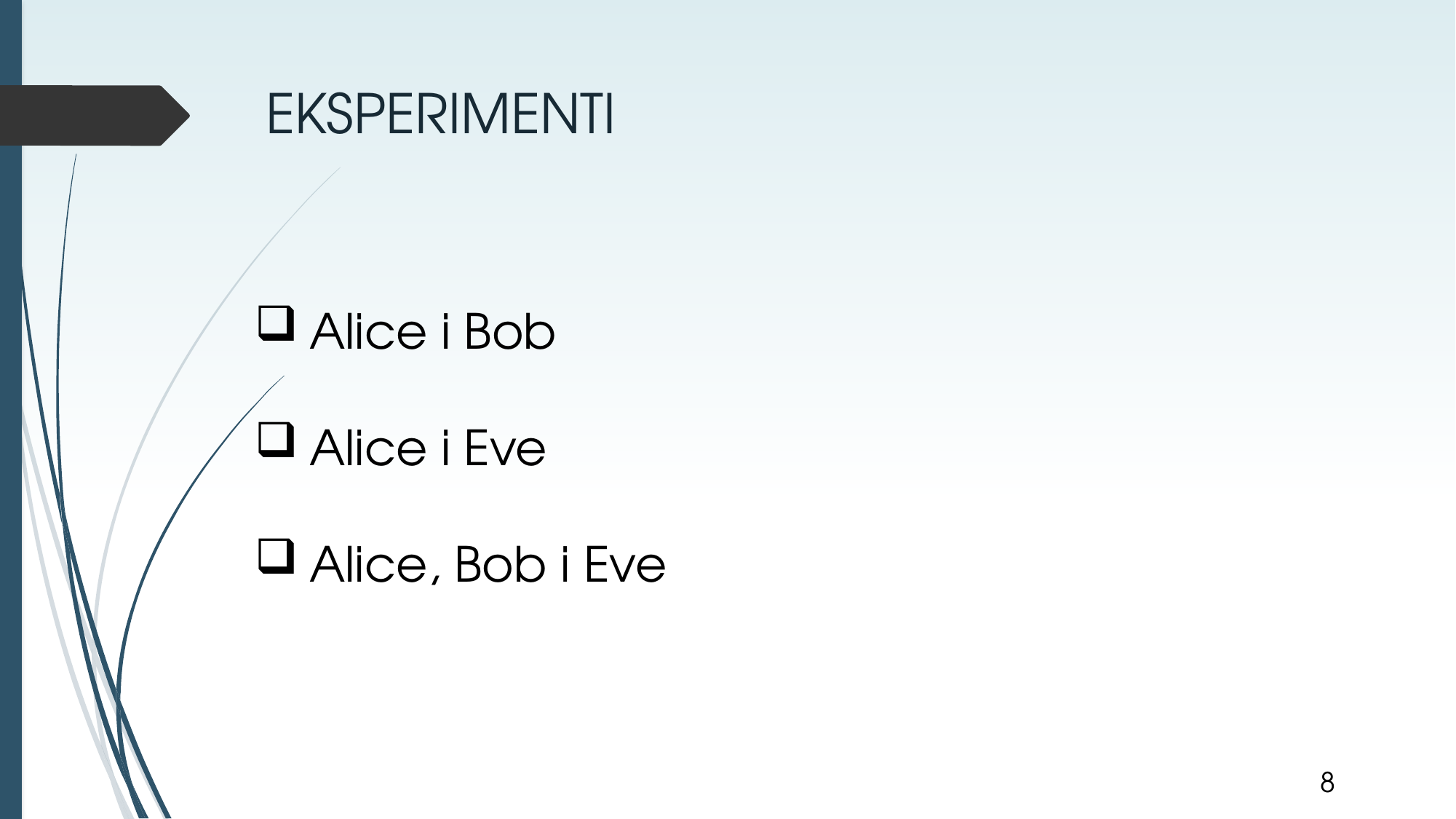

EKSPERIMENTI
Alice i Bob
Alice i Eve
Alice, Bob i Eve
8